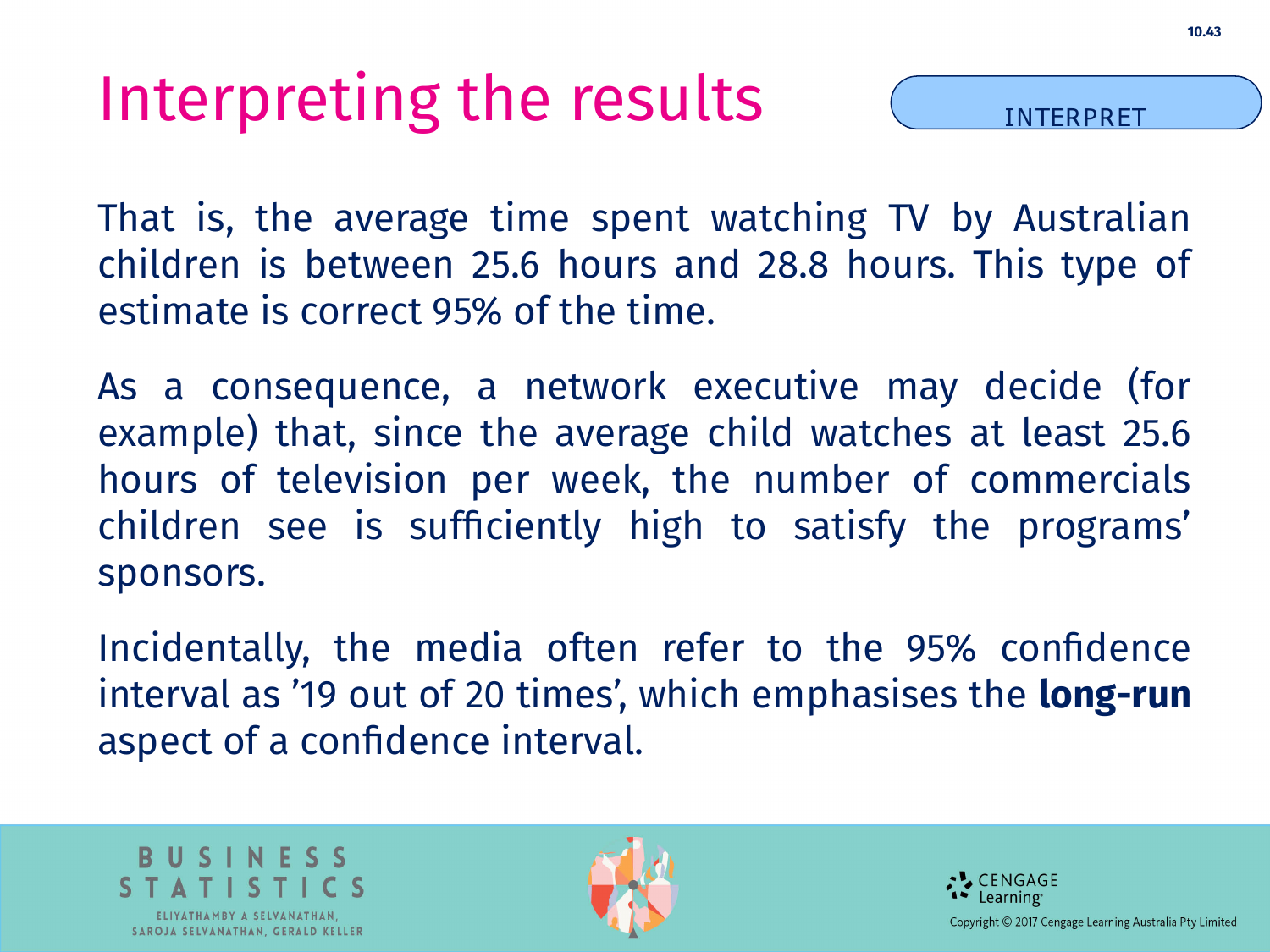

10.43
# Interpreting the results
INTERPRET
That is, the average time spent watching TV by Australian children is between 25.6 hours and 28.8 hours. This type of estimate is correct 95% of the time.
As a consequence, a network executive may decide (for example) that, since the average child watches at least 25.6 hours of television per week, the number of commercials children see is sufficiently high to satisfy the programs’ sponsors.
Incidentally, the media often refer to the 95% confidence interval as ’19 out of 20 times’, which emphasises the long-run aspect of a confidence interval.